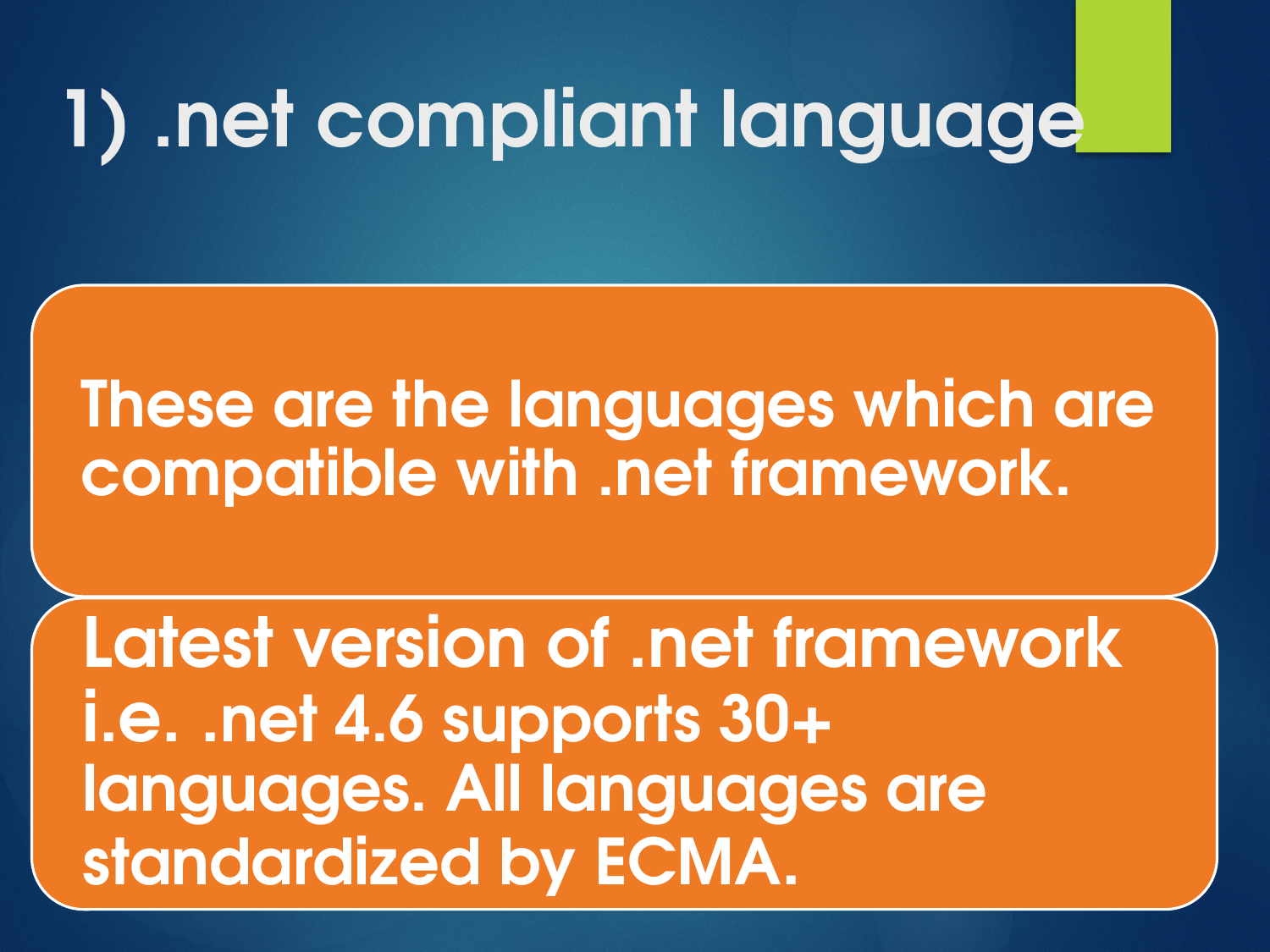

# 1) .net compliant language
These are the languages which are compatible with .net framework.
Latest version of .net framework i.e. .net 4.6 supports 30+ languages. All languages are standardized by ECMA.